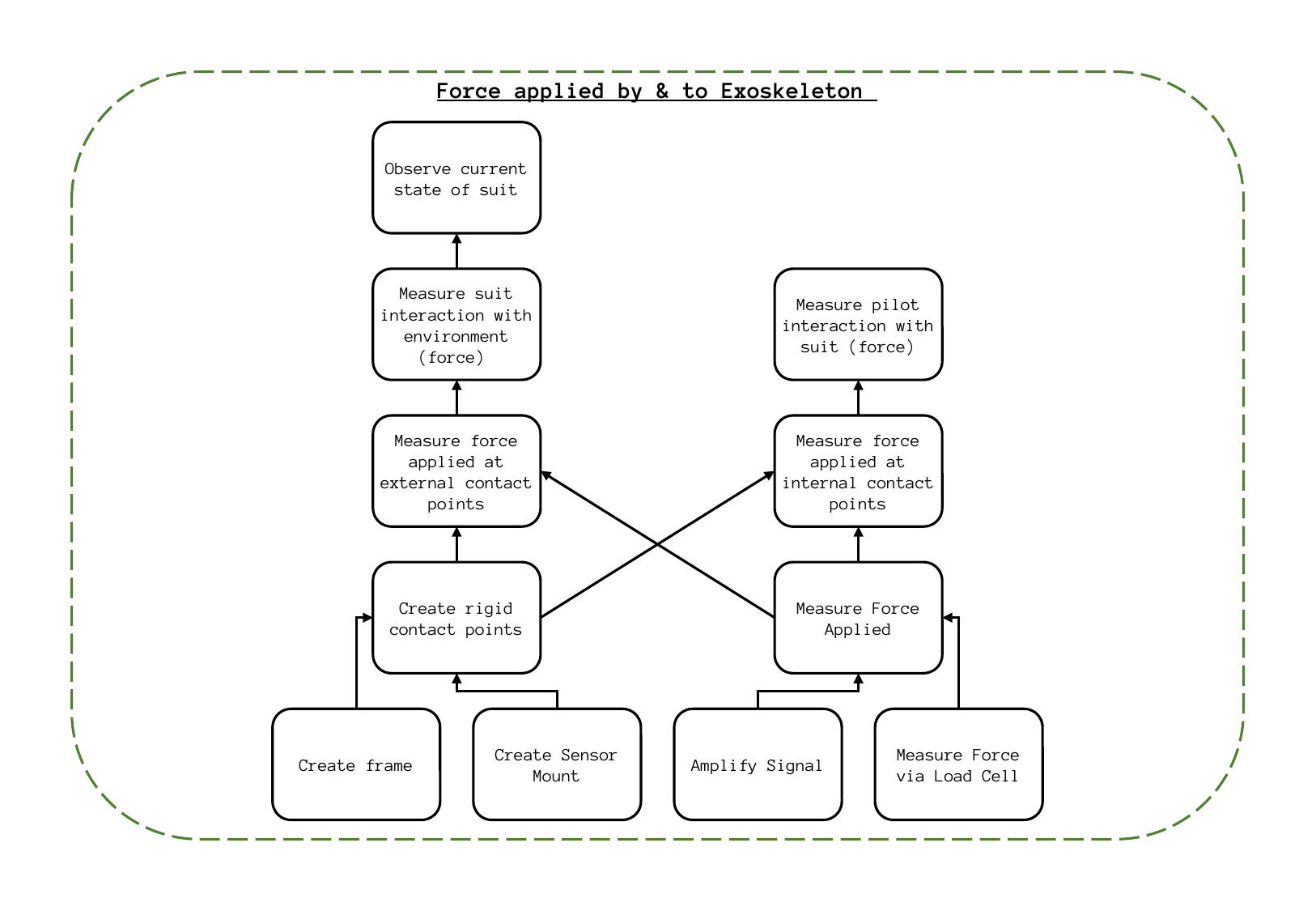

Force applied by & to Exoskeleton

Observe current state of suit
Measure suit interaction with environment (force)
Measure force applied at external contact points
Measure pilot interaction with suit (force)
Measure force applied at internal contact points
Create rigid contact points
Measure Force Applied
Create frame
Create Sensor Mount
Amplify Signal
Measure Force via Load Cell